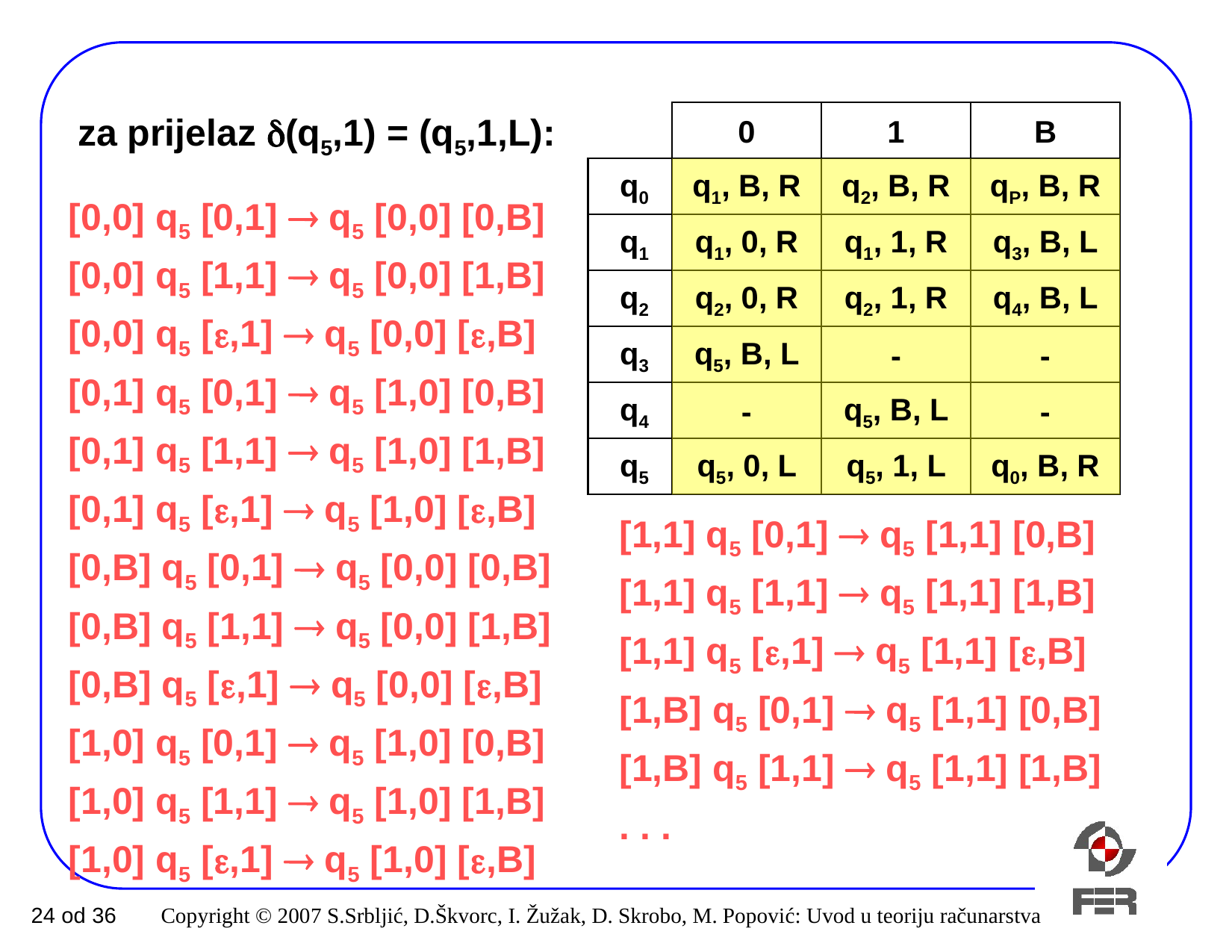

za prijelaz δ(q5,1) = (q5,1,L):
0
1
B
 q0

 q1, B, R

 q2, B, R

 qP, B, R
[0,0] q5 [0,1] → q5 [0,0] [0,B]
[0,0] q5 [1,1] → q5 [0,0] [1,B]
[0,0] q5 [ε,1] → q5 [0,0] [ε,B]
[0,1] q5 [0,1] → q5 [1,0] [0,B]
[0,1] q5 [1,1] → q5 [1,0] [1,B]
[0,1] q5 [ε,1] → q5 [1,0] [ε,B]
[0,B] q5 [0,1] → q5 [0,0] [0,B]
[0,B] q5 [1,1] → q5 [0,0] [1,B]
[0,B] q5 [ε,1] → q5 [0,0] [ε,B]
[1,0] q5 [0,1] → q5 [1,0] [0,B]
[1,0] q5 [1,1] → q5 [1,0] [1,B]
[1,0] q5 [ε,1] → q5 [1,0] [ε,B]
 q1

 q1, 0, R

 q1, 1, R

 q3, B, L
 q2

 q2, 0, R

 q2, 1, R

 q4, B, L
 q3

 q5, B, L

-

-
 q4

-

 q5, B, L

-
 q5

 q5, 0, L

 q5, 1, L

 q0, B, R
[1,1] q5 [0,1] → q5 [1,1] [0,B]
[1,1] q5 [1,1] → q5 [1,1] [1,B]
[1,1] q5 [ε,1] → q5 [1,1] [ε,B]
[1,B] q5 [0,1] → q5 [1,1] [0,B]
[1,B] q5 [1,1] → q5 [1,1] [1,B]
. . .